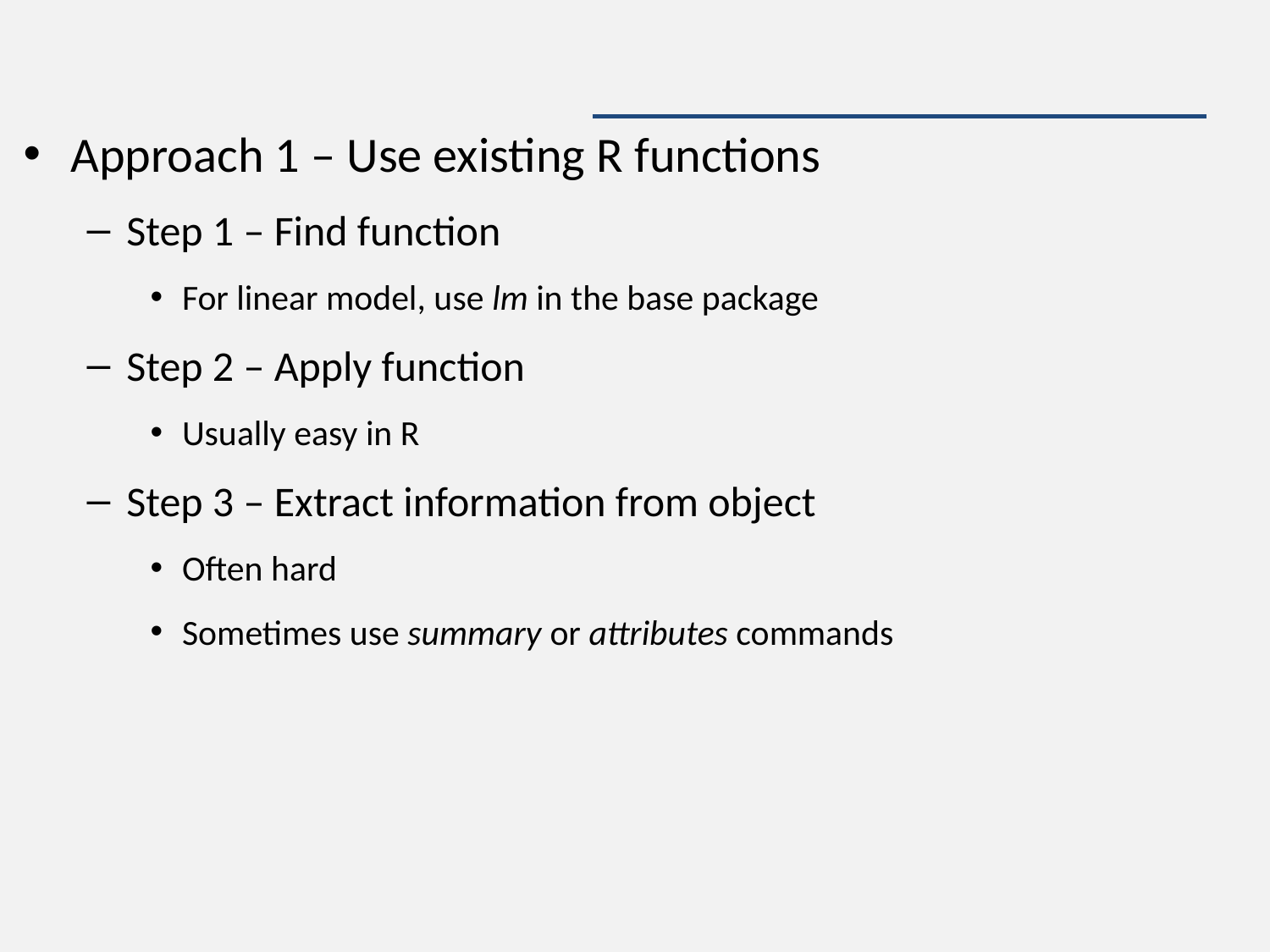

#
Approach 1 – Use existing R functions
Step 1 – Find function
For linear model, use lm in the base package
Step 2 – Apply function
Usually easy in R
Step 3 – Extract information from object
Often hard
Sometimes use summary or attributes commands